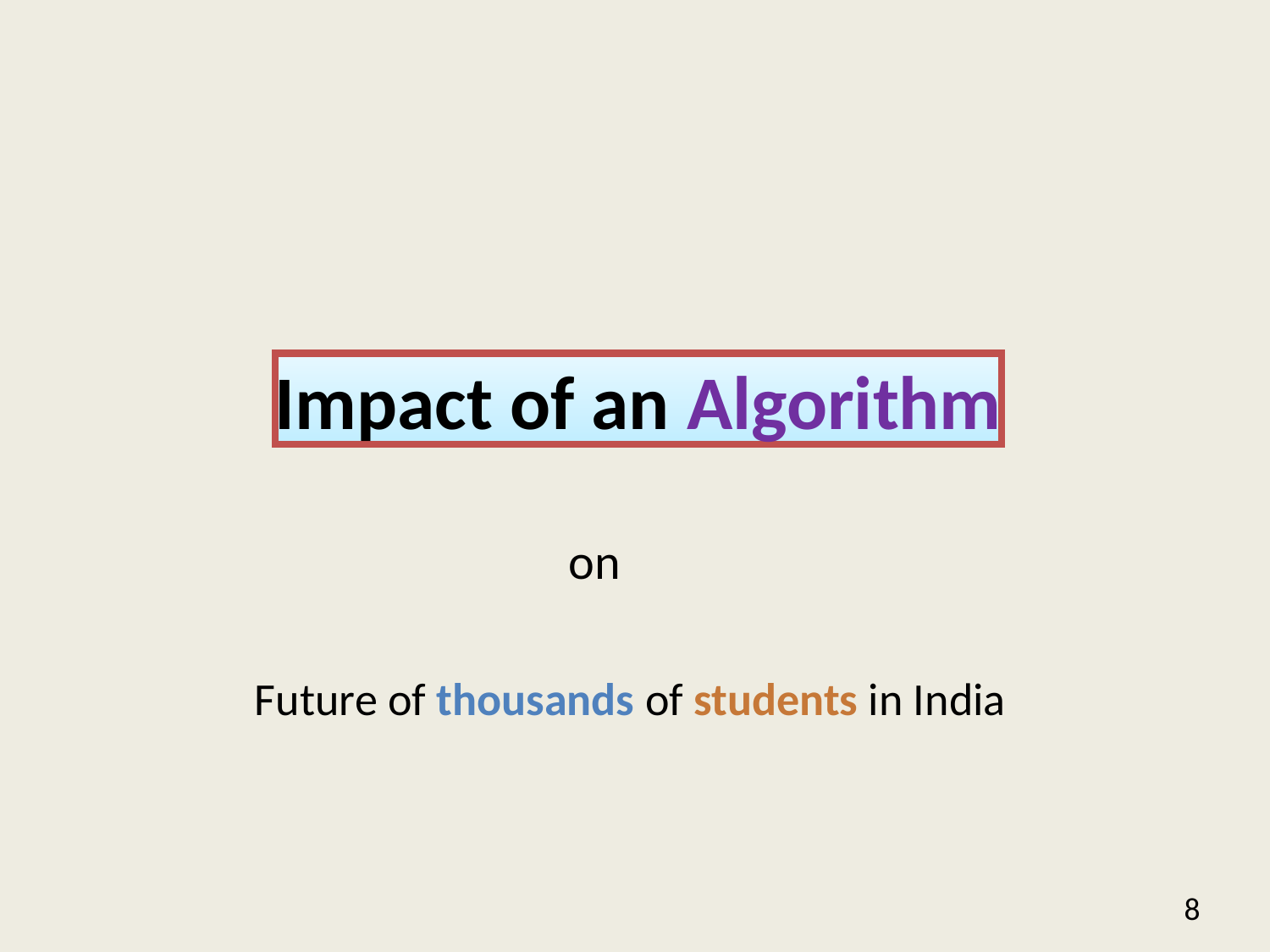

#

Impact of an Algorithm
on
Future of thousands of students in India
8